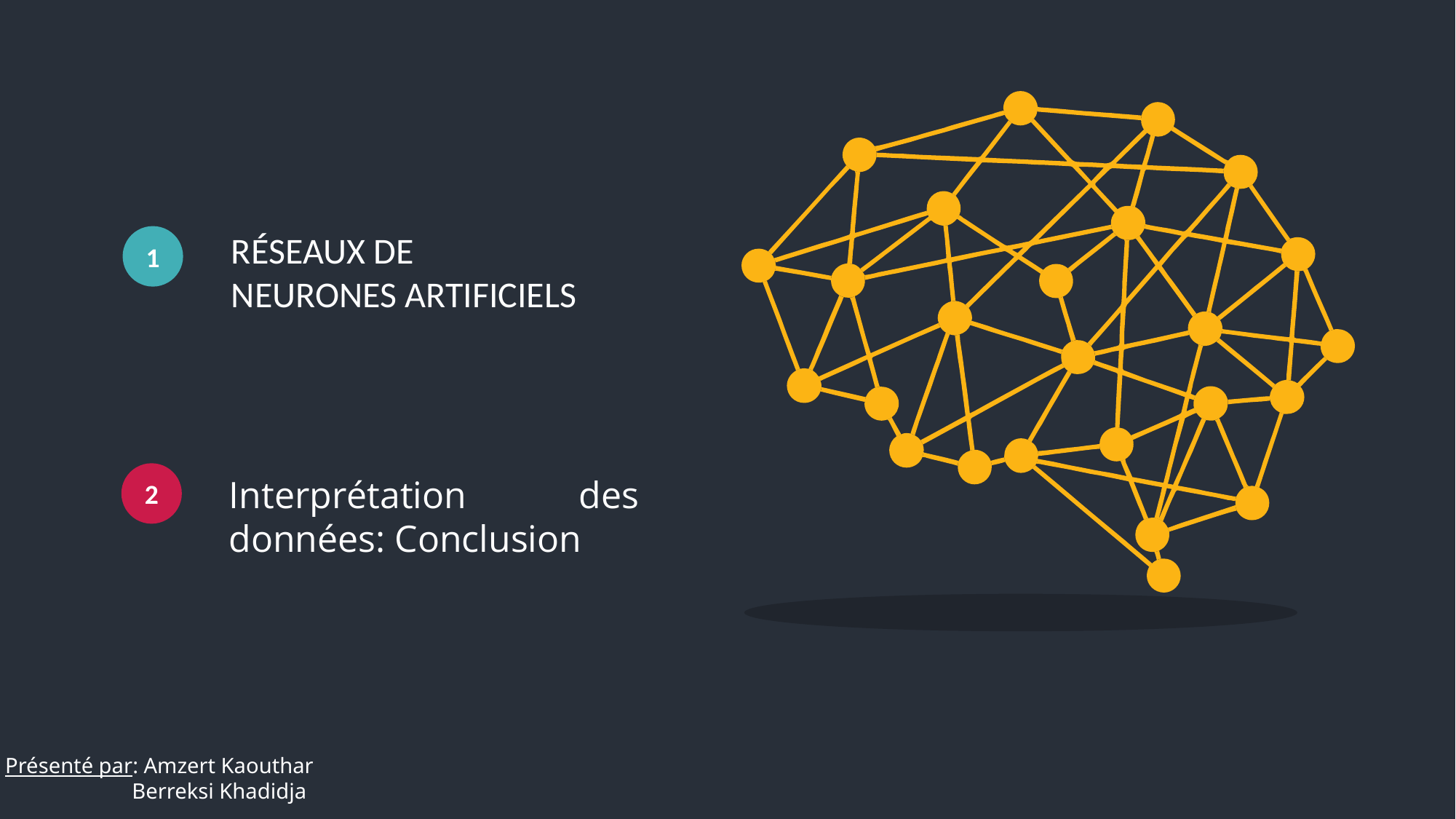

RÉSEAUX DE NEURONES ARTIFICIELS
1
2
Interprétation des données: Conclusion

Présenté par: Amzert Kaouthar
                      Berreksi Khadidja